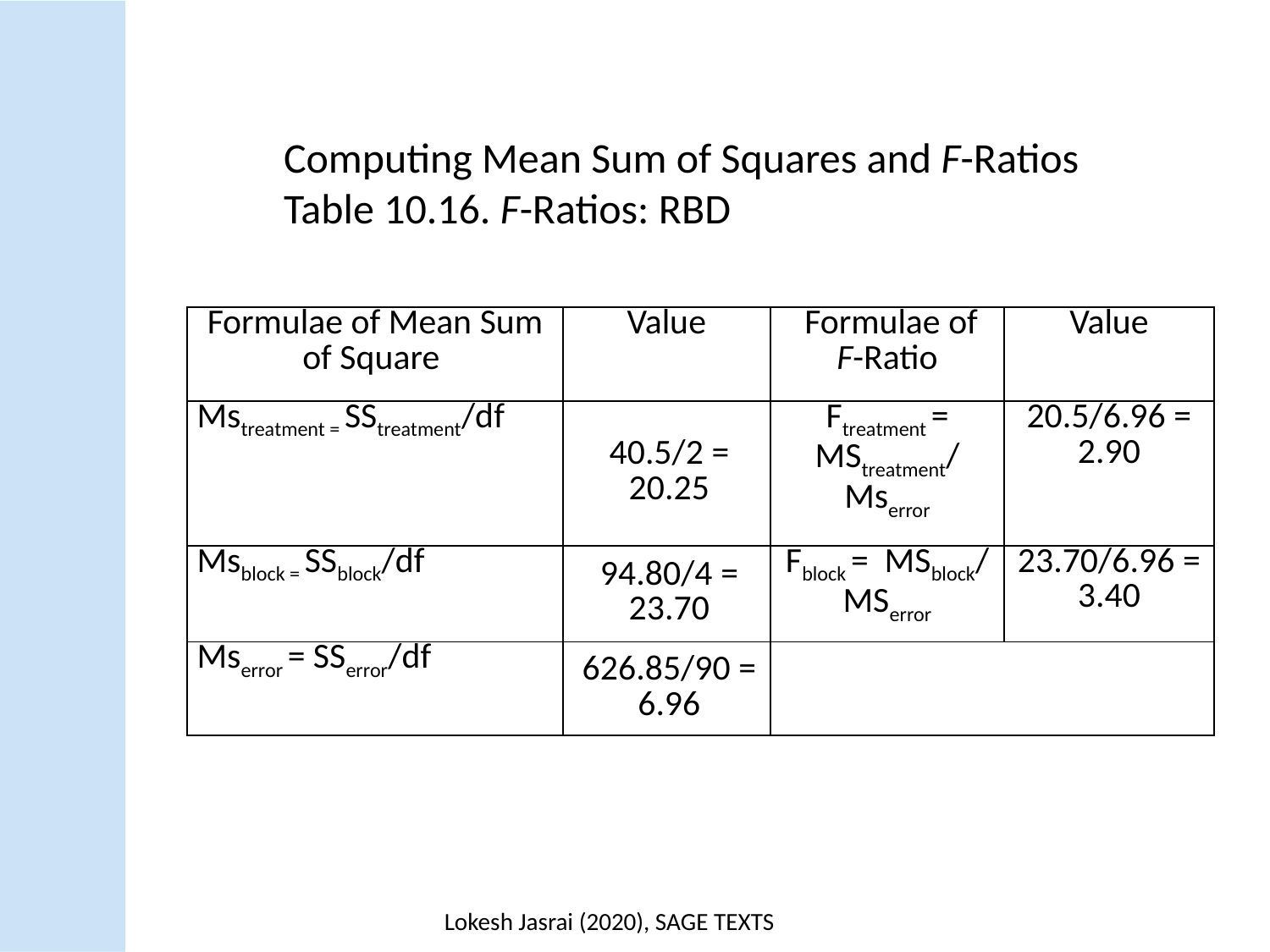

Computing Mean Sum of Squares and F-Ratios
Table 10.16. F-Ratios: RBD
| Formulae of Mean Sum of Square | Value | Formulae of F-Ratio | Value |
| --- | --- | --- | --- |
| Mstreatment = SStreatment/df | 40.5/2 = 20.25 | Ftreatment = MStreatment/ Mserror | 20.5/6.96 = 2.90 |
| Msblock = SSblock/df | 94.80/4 = 23.70 | Fblock = MSblock/ MSerror | 23.70/6.96 = 3.40 |
| Mserror = SSerror/df | 626.85/90 = 6.96 |  |  |
Lokesh Jasrai (2020), SAGE TEXTS